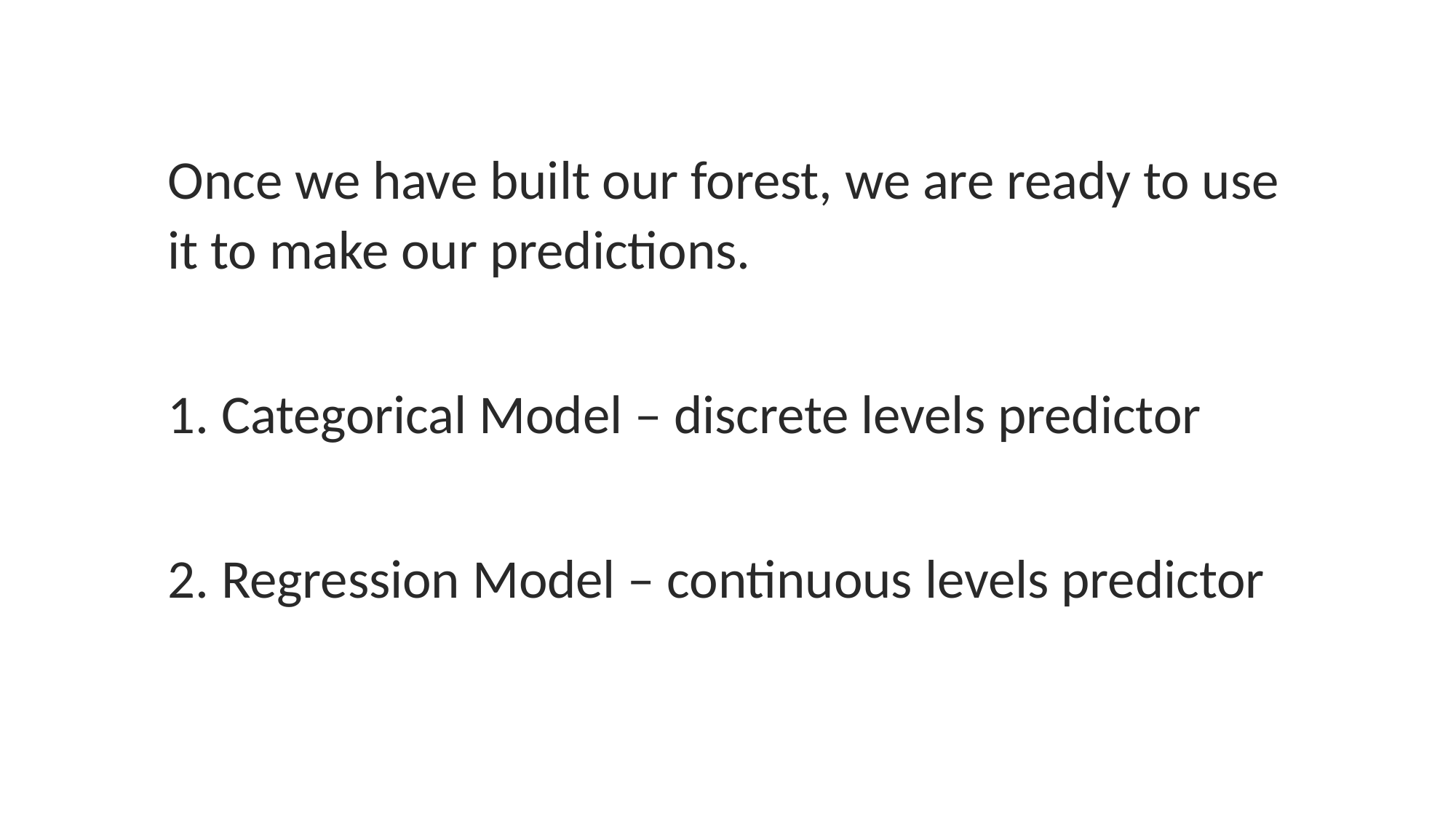

Once we have built our forest, we are ready to use it to make our predictions.

1. Categorical Model – discrete levels predictor

2. Regression Model – continuous levels predictor